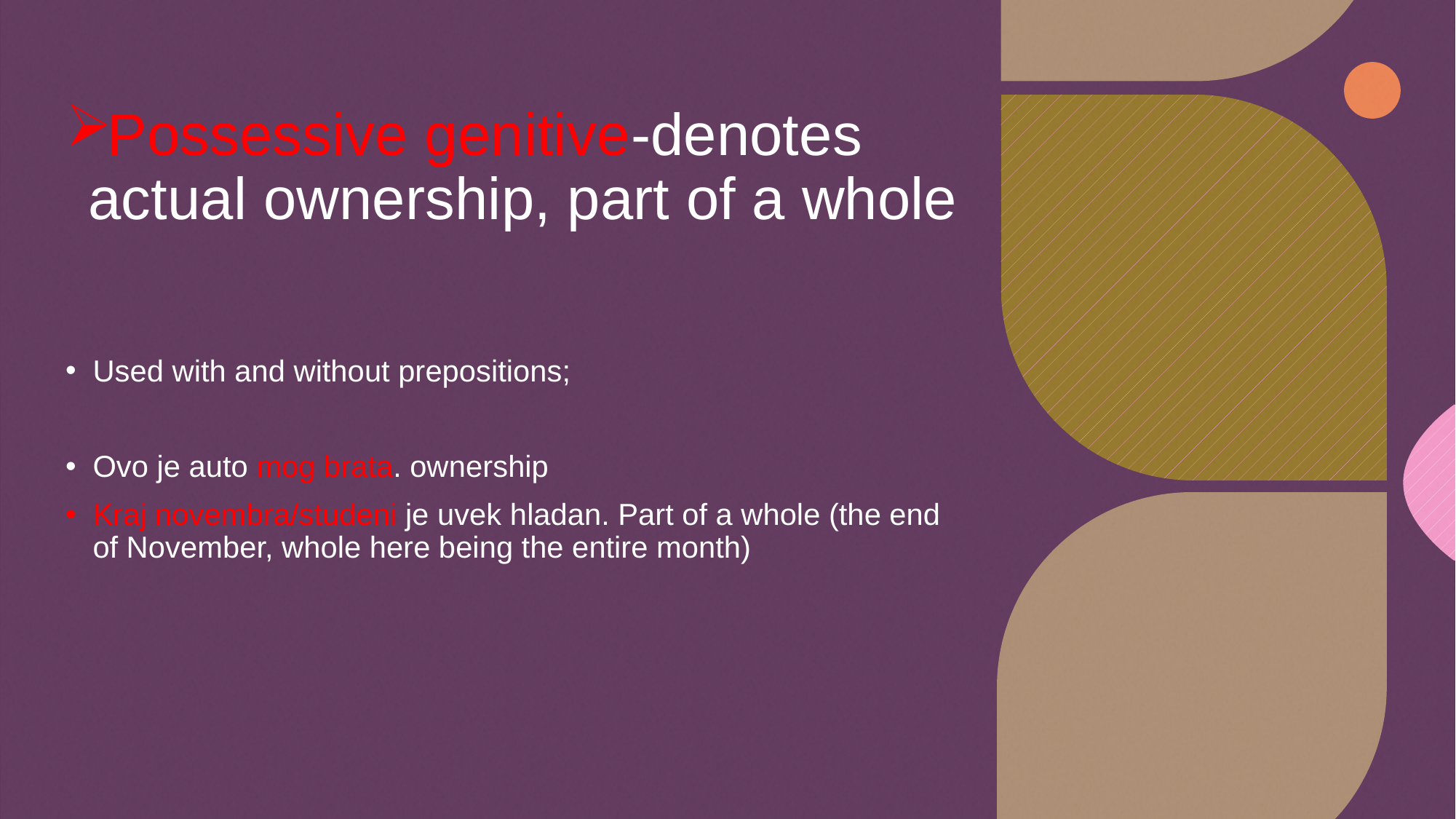

# Possessive genitive-denotes actual ownership, part of a whole

Used with and without prepositions;

Ovo je auto mog brata. ownership
Kraj novembra/studeni je uvek hladan. Part of a whole (the end of November, whole here being the entire month)